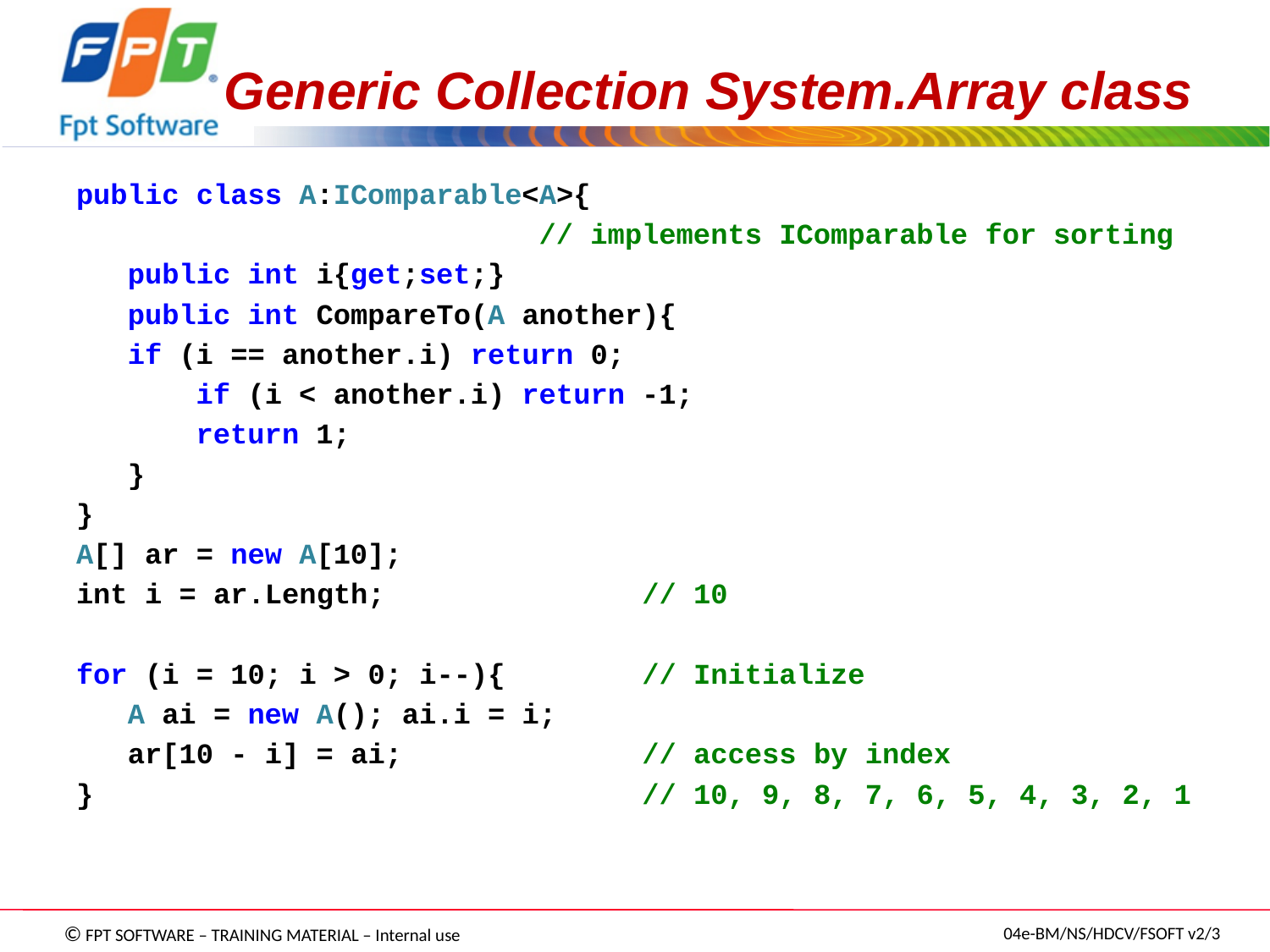

# Generic Collection System.Array class
public class A:IComparable<A>{
                           // implements IComparable for sorting
   public int i{get;set;}
   public int CompareTo(A another){
   if (i == another.i) return 0;
       if (i < another.i) return -1;
       return 1;
   }
}
A[] ar = new A[10];
int i = ar.Length;               // 10

for (i = 10; i > 0; i--){        // Initialize
   A ai = new A(); ai.i = i;
   ar[10 - i] = ai;              // access by index
}                                // 10, 9, 8, 7, 6, 5, 4, 3, 2, 1